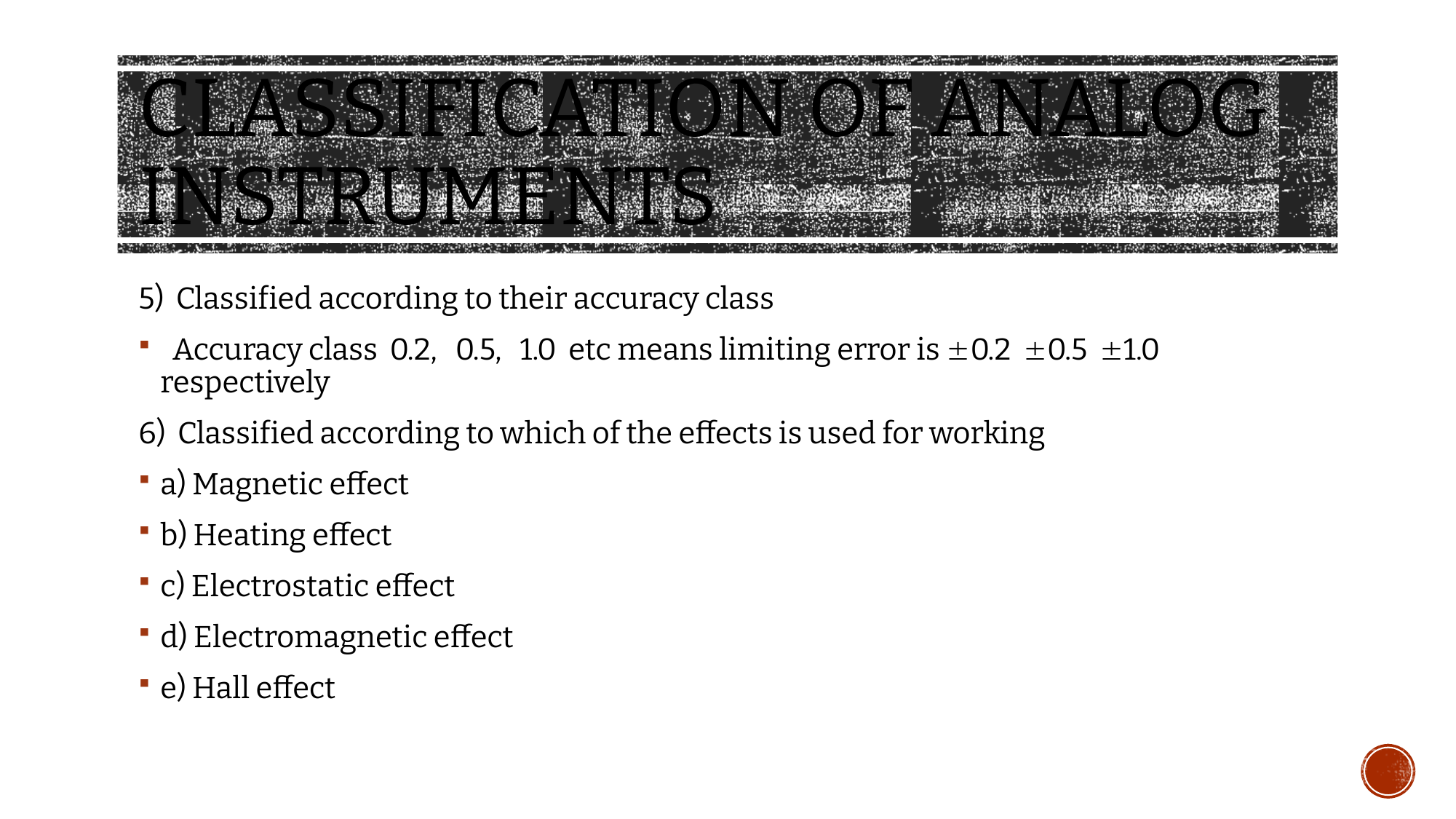

# Classification of analog instruments

5)  Classified according to their accuracy class
  Accuracy class  0.2,   0.5,   1.0  etc means limiting error is ±0.2  ±0.5  ±1.0 respectively
6)  Classified according to which of the effects is used for working
a) Magnetic effect
b) Heating effect
c) Electrostatic effect
d) Electromagnetic effect
e) Hall effect